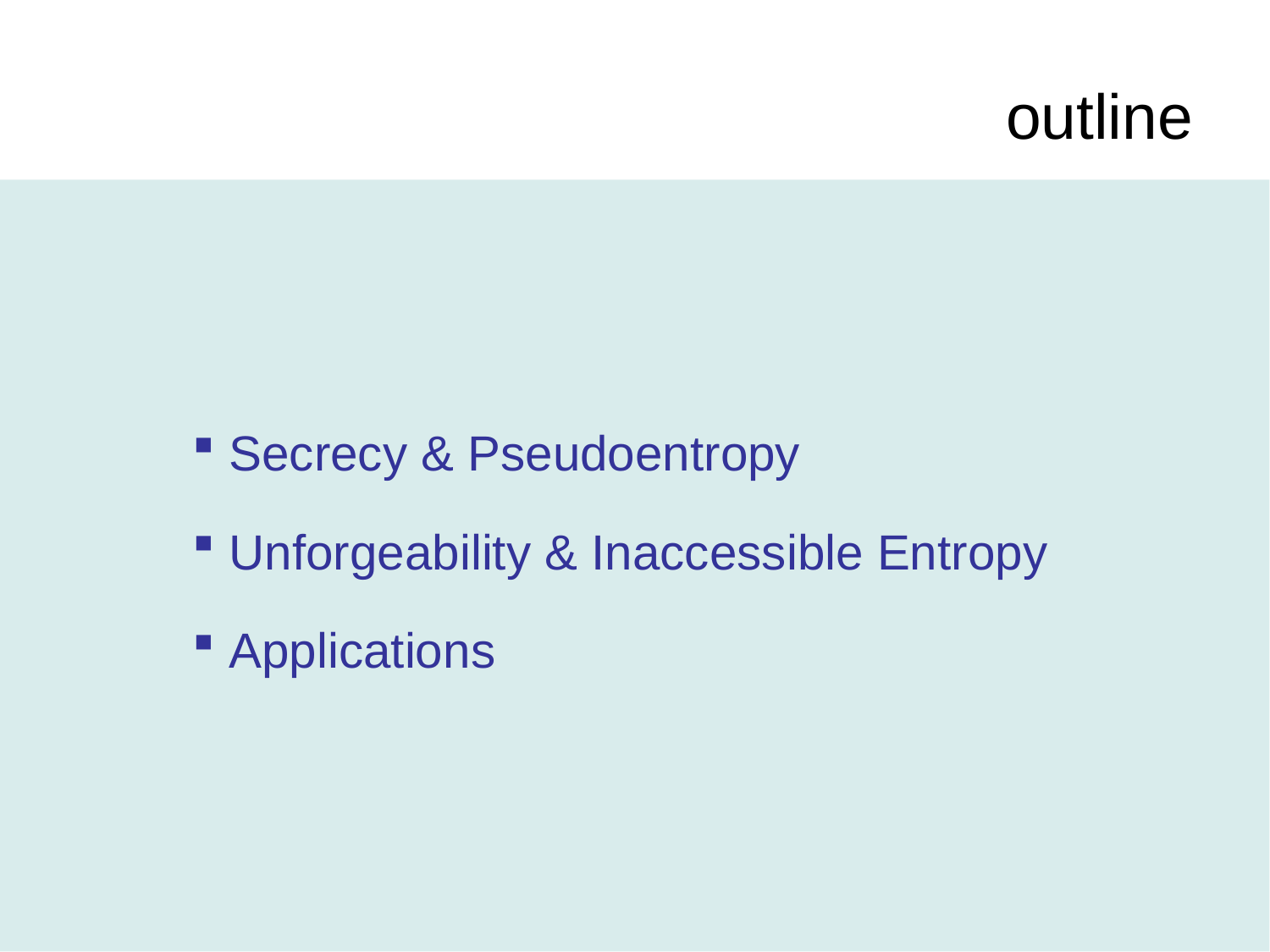

# outline
 Secrecy & Pseudoentropy
 Unforgeability & Inaccessible Entropy
 Applications